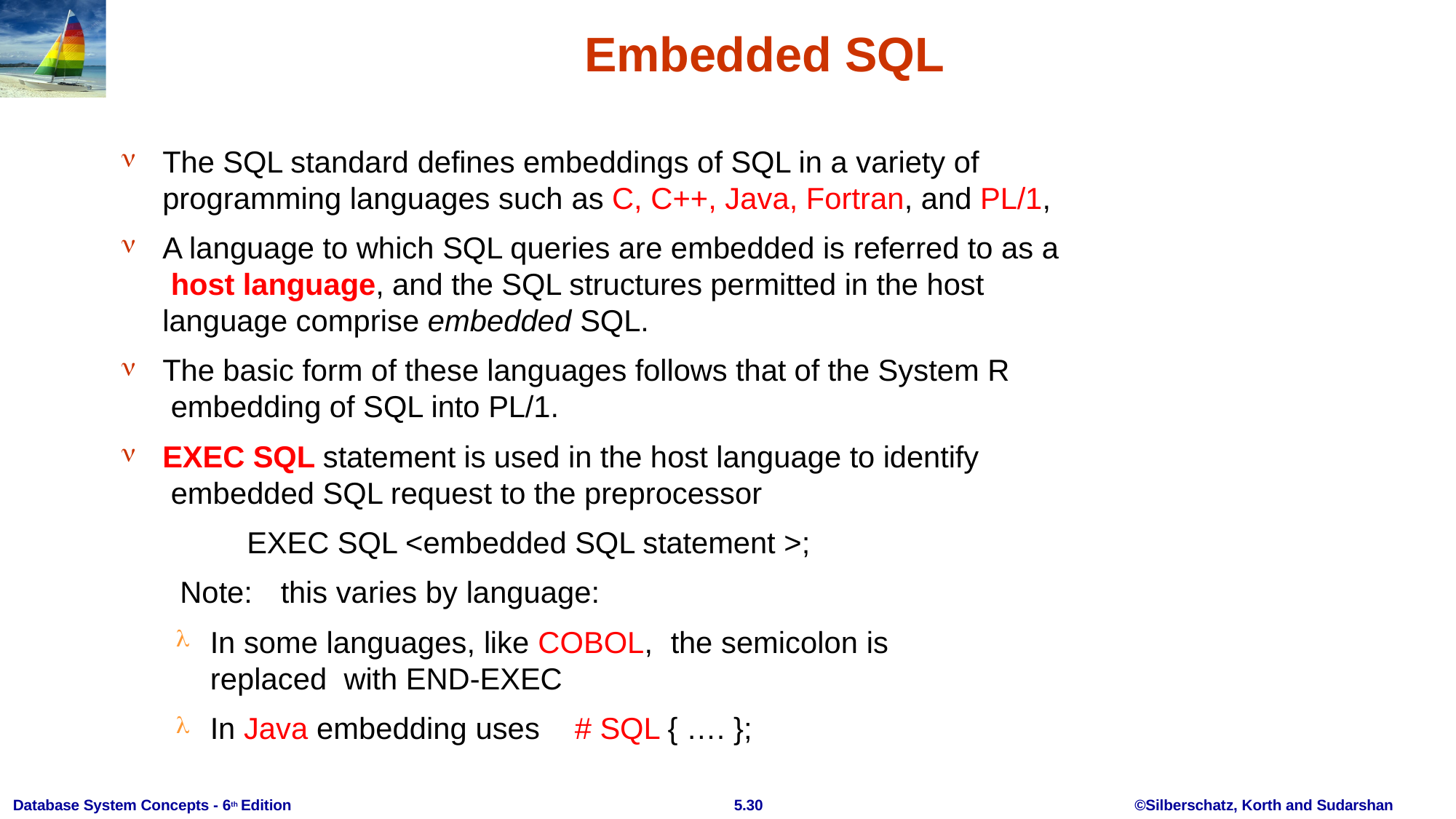

# Embedded SQL
ν
The SQL standard defines embeddings of SQL in a variety of  programming languages such as C, C++, Java, Fortran, and PL/1,
A language to which SQL queries are embedded is referred to as a  host language, and the SQL structures permitted in the host  language comprise embedded SQL.
The basic form of these languages follows that of the System R  embedding of SQL into PL/1.
EXEC SQL statement is used in the host language to identify  embedded SQL request to the preprocessor
EXEC SQL <embedded SQL statement >;  Note:	this varies by language:
ν
ν
ν
λ
In some languages, like COBOL,	the semicolon is replaced  with END-EXEC
In Java embedding uses	# SQL { …. };
λ
Database System Concepts - 6th Edition
5.30
©Silberschatz, Korth and Sudarshan